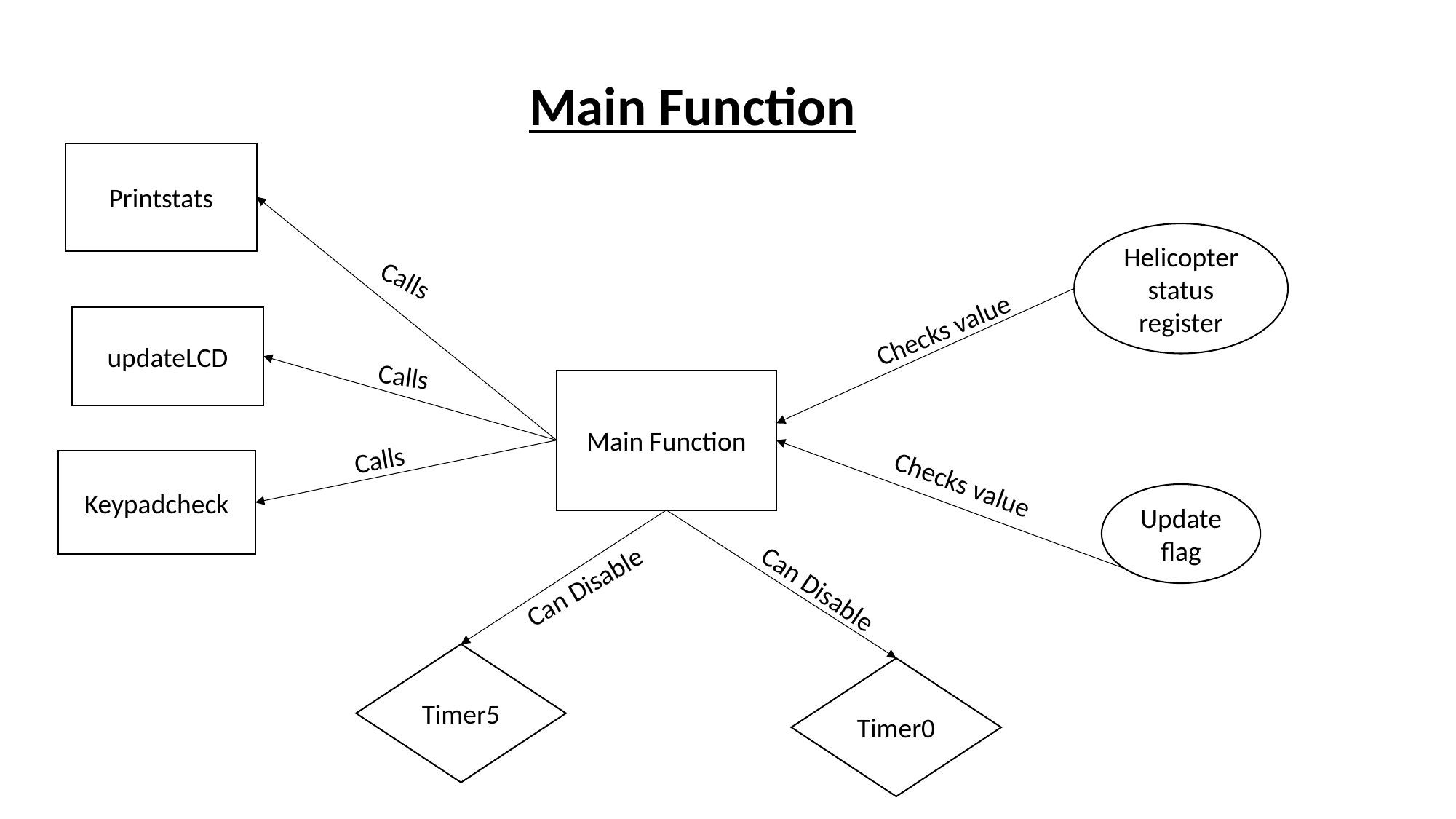

Main Function
Printstats
Helicopter status register
Calls
Checks value
updateLCD
Calls
Main Function
Calls
Keypadcheck
Checks value
Update flag
Can Disable
Can Disable
Timer5
Timer0